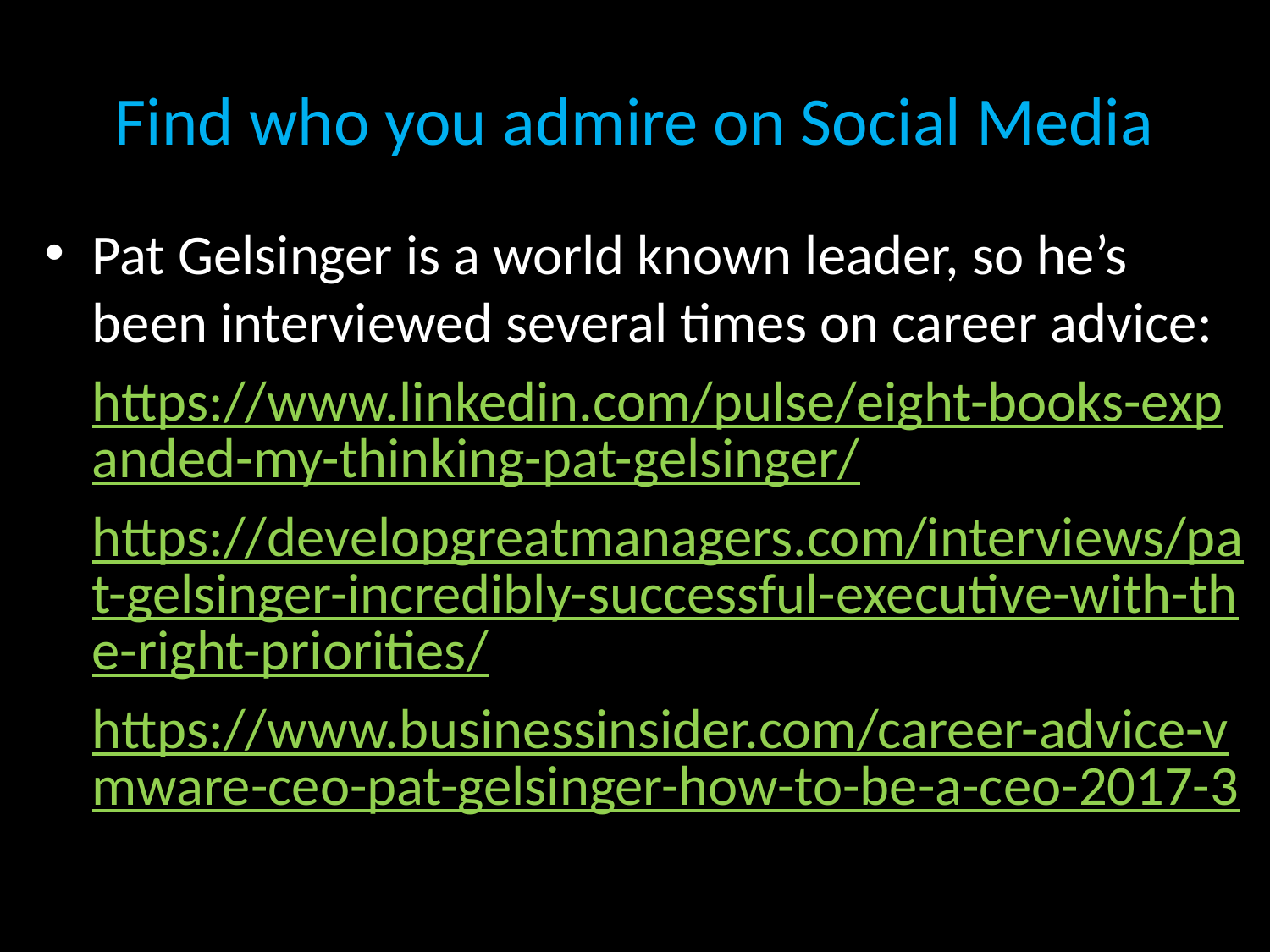

# Find who you admire on Social Media
Pat Gelsinger is a world known leader, so he’s been interviewed several times on career advice:
https://www.linkedin.com/pulse/eight-books-expanded-my-thinking-pat-gelsinger/
https://developgreatmanagers.com/interviews/pat-gelsinger-incredibly-successful-executive-with-the-right-priorities/
https://www.businessinsider.com/career-advice-vmware-ceo-pat-gelsinger-how-to-be-a-ceo-2017-3